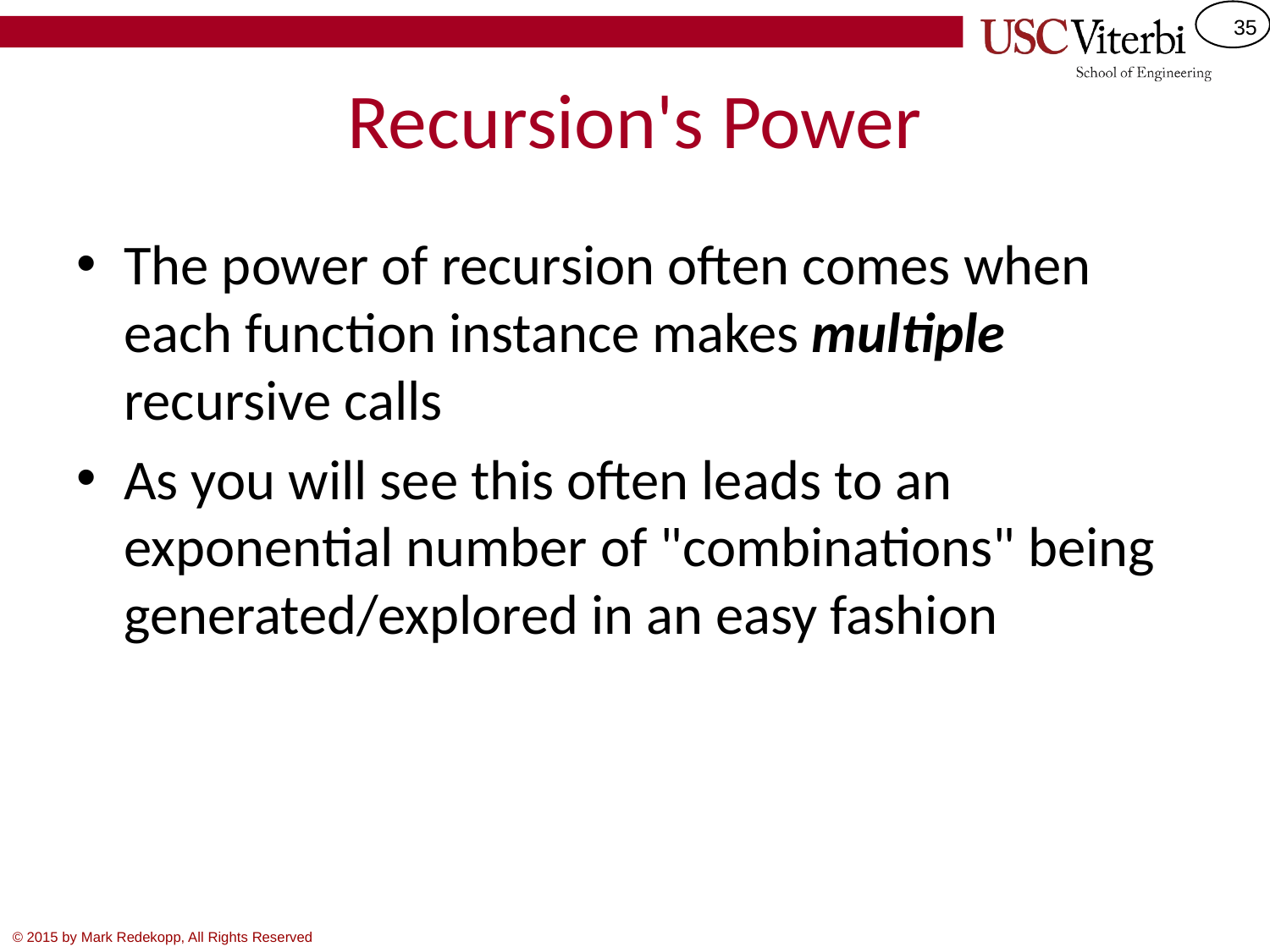

# Recursion's Power
The power of recursion often comes when each function instance makes multiple recursive calls
As you will see this often leads to an exponential number of "combinations" being generated/explored in an easy fashion